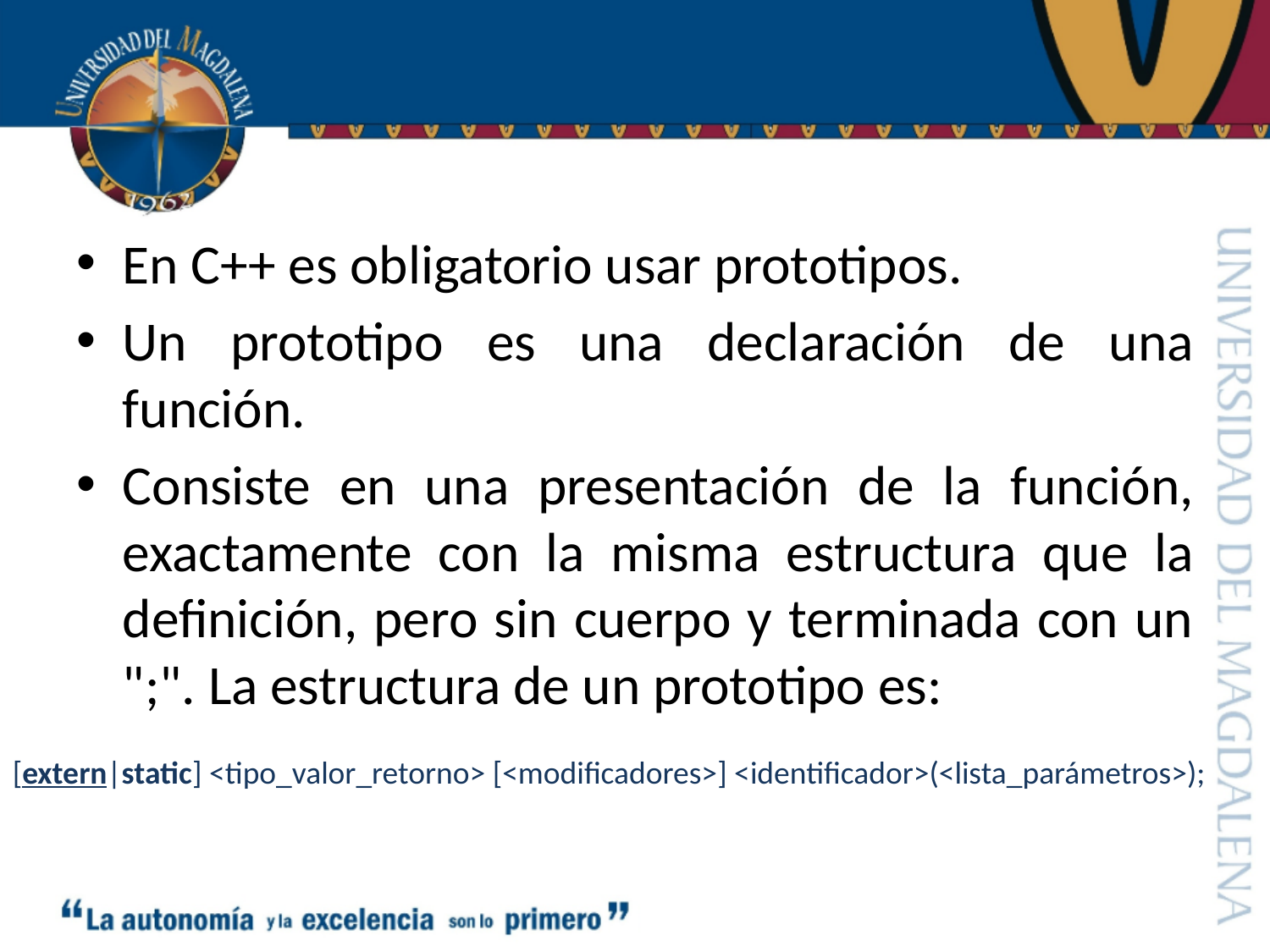

#
En C++ es obligatorio usar prototipos.
Un prototipo es una declaración de una función.
Consiste en una presentación de la función, exactamente con la misma estructura que la definición, pero sin cuerpo y terminada con un ";". La estructura de un prototipo es:

[extern|static] <tipo_valor_retorno> [<modificadores>] <identificador>(<lista_parámetros>);